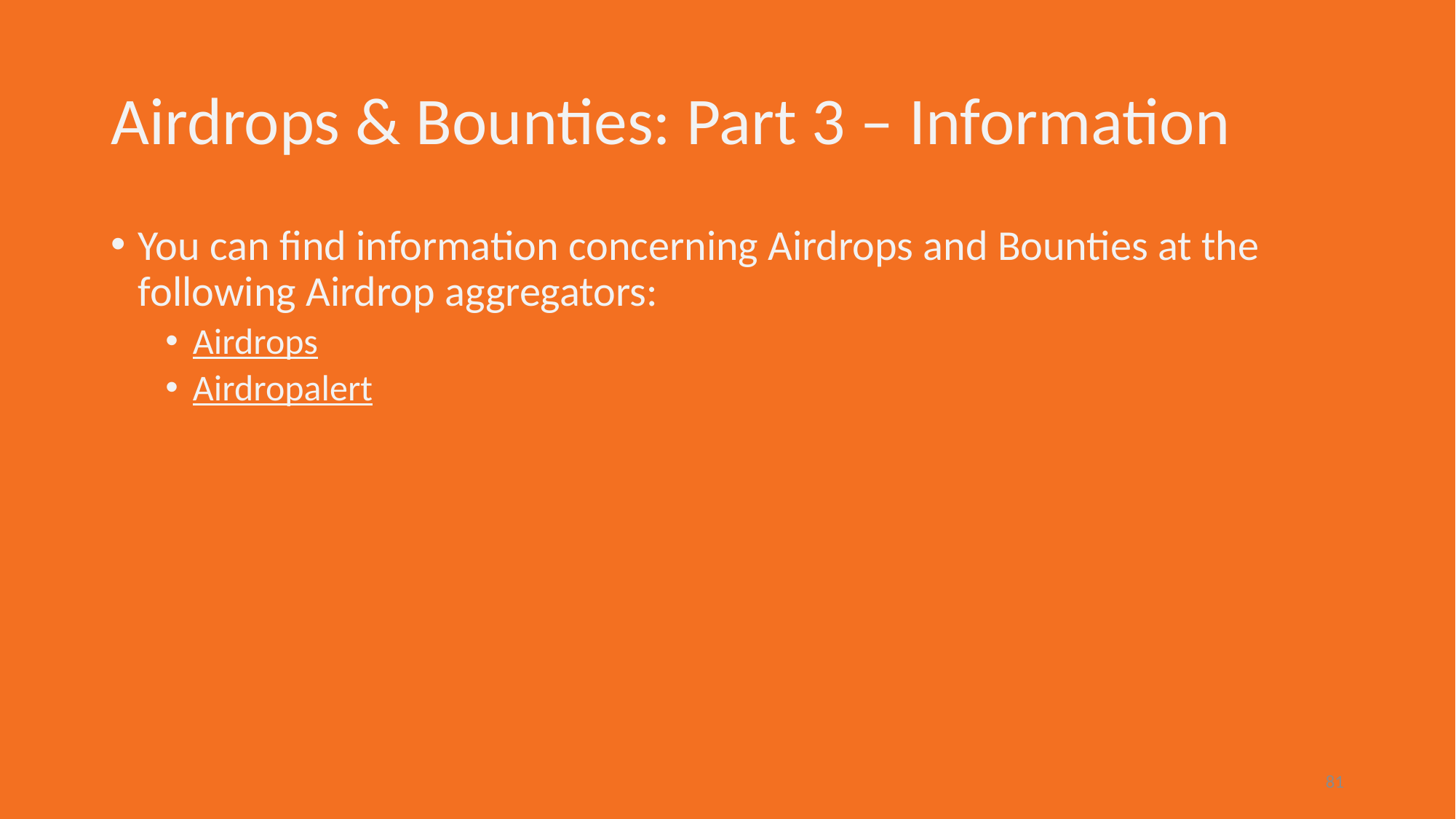

# Airdrops & Bounties: Part 3 – Information
You can find information concerning Airdrops and Bounties at the following Airdrop aggregators:
Airdrops
Airdropalert

81